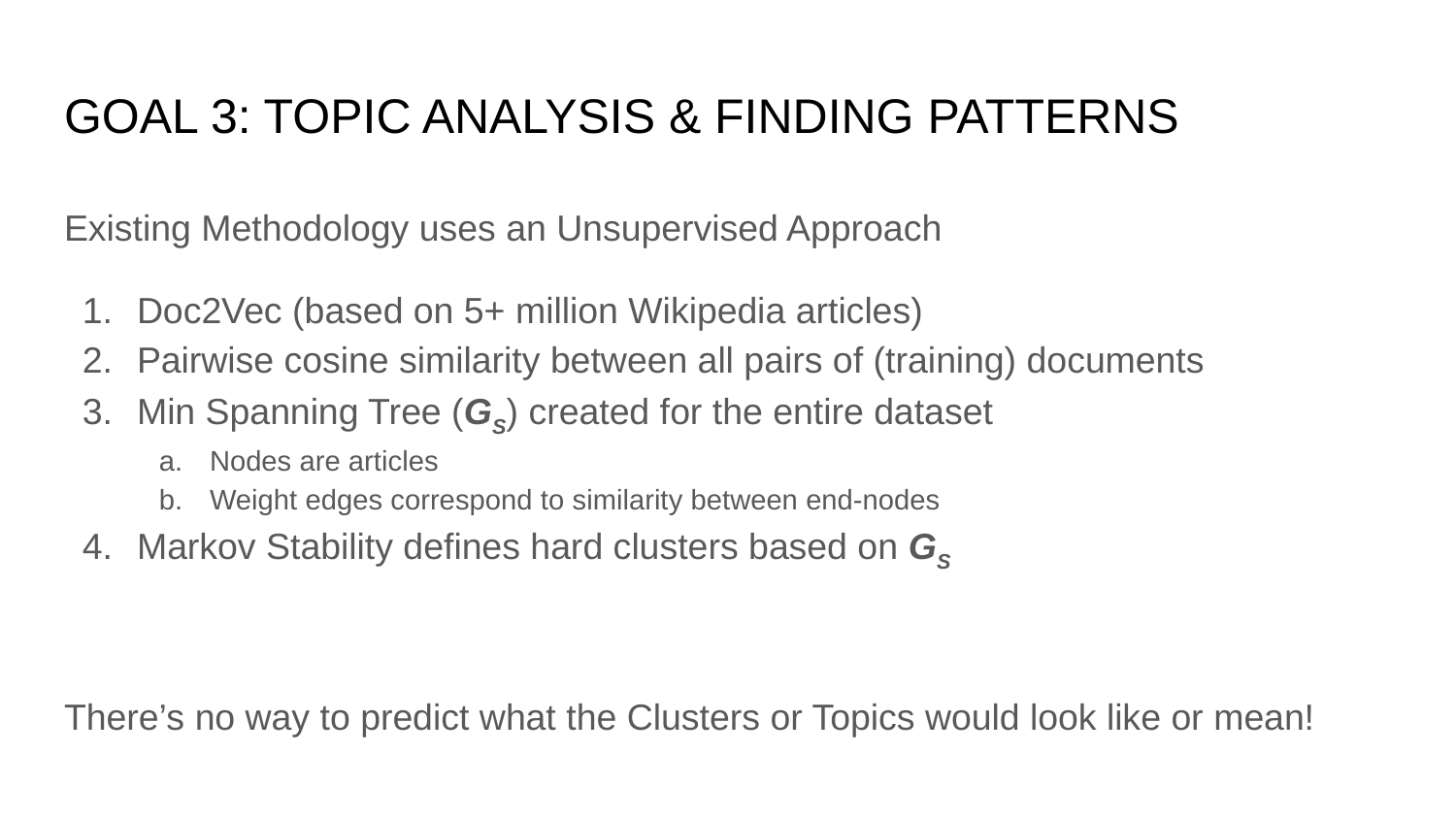

# GOAL 3: TOPIC ANALYSIS & FINDING PATTERNS

Existing Methodology uses an Unsupervised Approach
Doc2Vec (based on 5+ million Wikipedia articles)
Pairwise cosine similarity between all pairs of (training) documents
Min Spanning Tree (GS) created for the entire dataset
Nodes are articles
Weight edges correspond to similarity between end-nodes
Markov Stability defines hard clusters based on GS

There’s no way to predict what the Clusters or Topics would look like or mean!